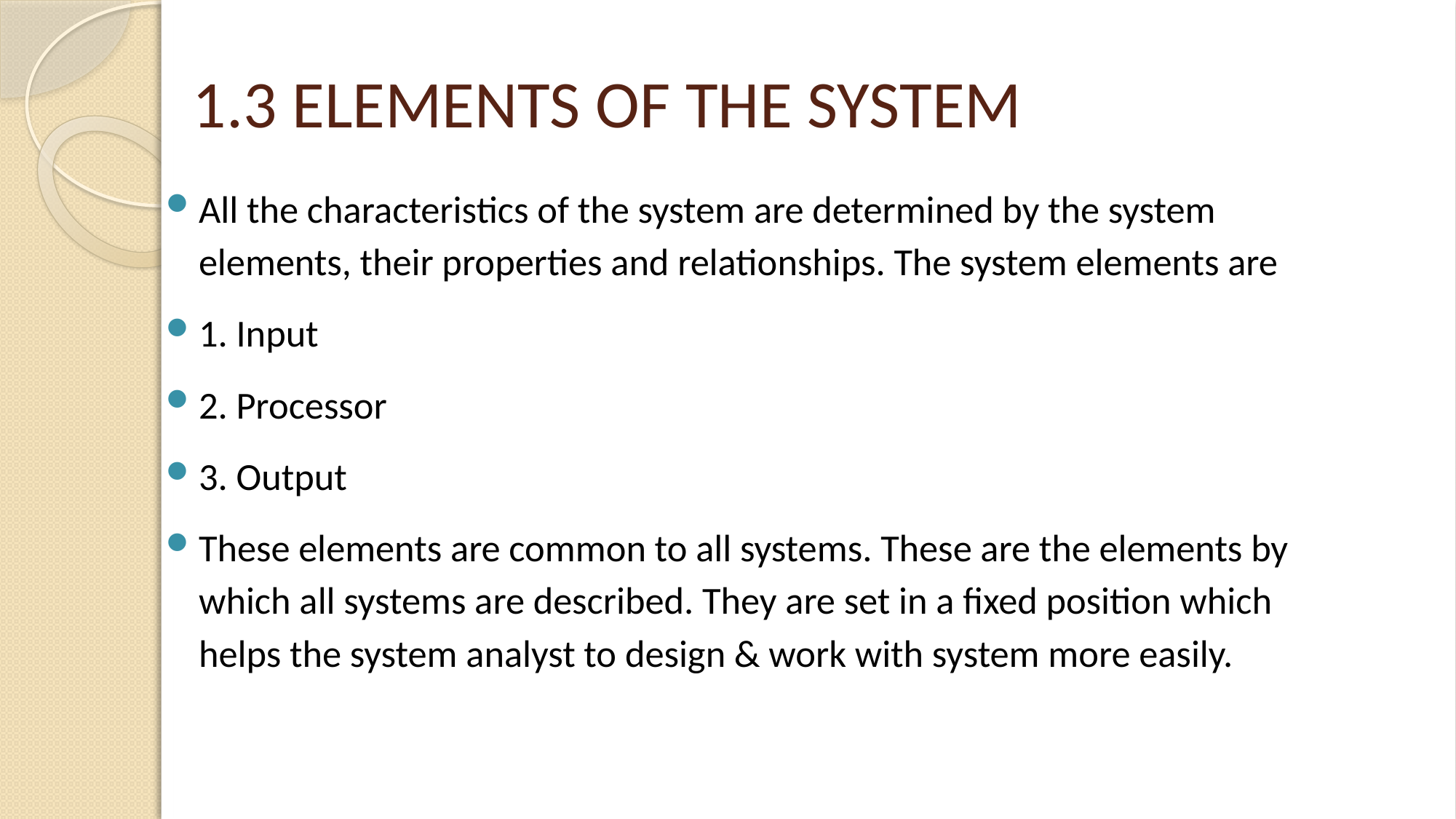

# 1.3 ELEMENTS OF THE SYSTEM
All the characteristics of the system are determined by the system elements, their properties and relationships. The system elements are
1. Input
2. Processor
3. Output
These elements are common to all systems. These are the elements by which all systems are described. They are set in a fixed position which helps the system analyst to design & work with system more easily.